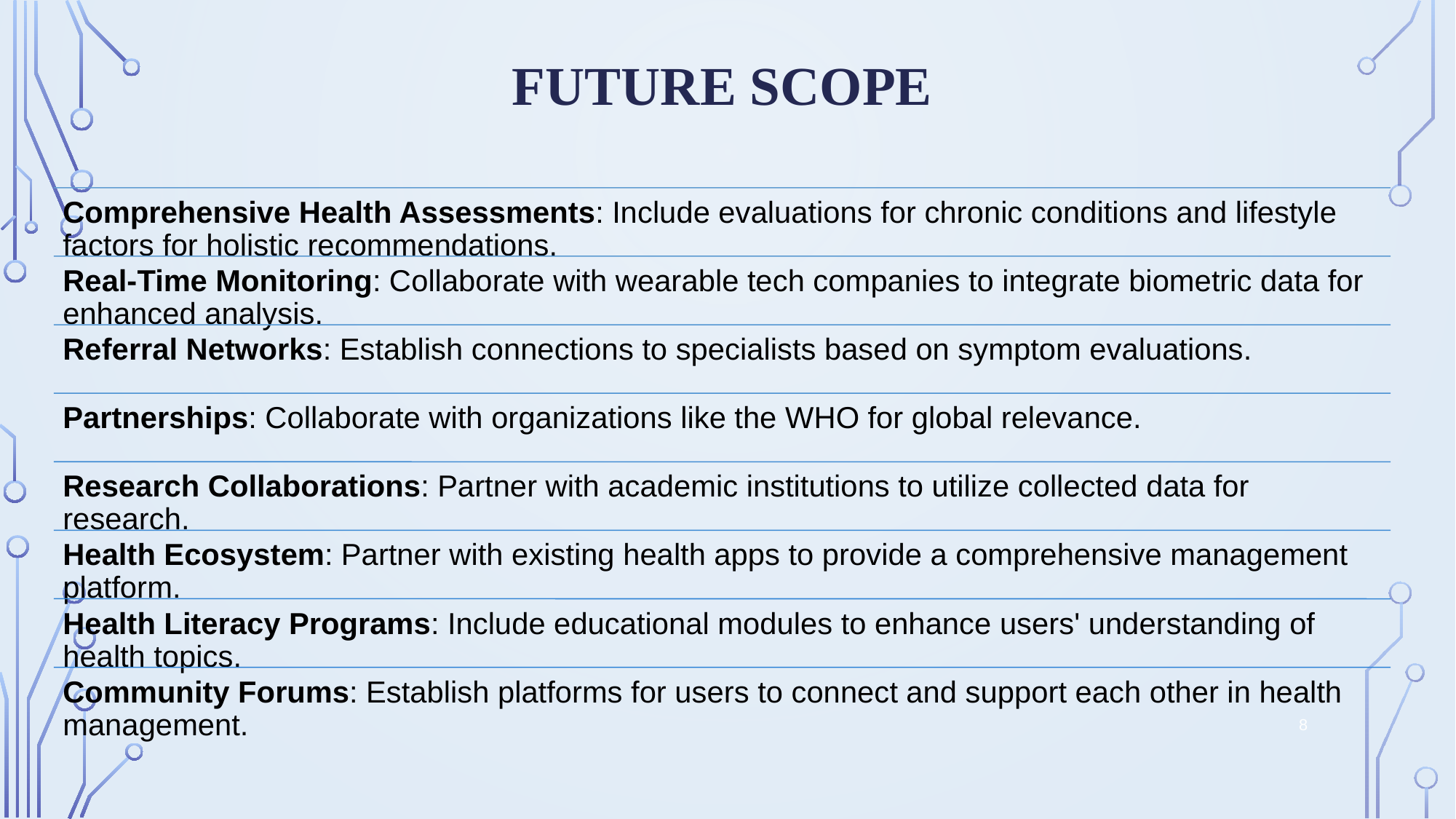

FUTURE SCOPE

Comprehensive Health Assessments: Include evaluations for chronic conditions and lifestyle factors for holistic recommendations.
Real-Time Monitoring: Collaborate with wearable tech companies to integrate biometric data for enhanced analysis.
Referral Networks: Establish connections to specialists based on symptom evaluations.
Partnerships: Collaborate with organizations like the WHO for global relevance.
Research Collaborations: Partner with academic institutions to utilize collected data for research.
Health Ecosystem: Partner with existing health apps to provide a comprehensive management platform.
Health Literacy Programs: Include educational modules to enhance users' understanding of health topics.
Community Forums: Establish platforms for users to connect and support each other in health management.
8